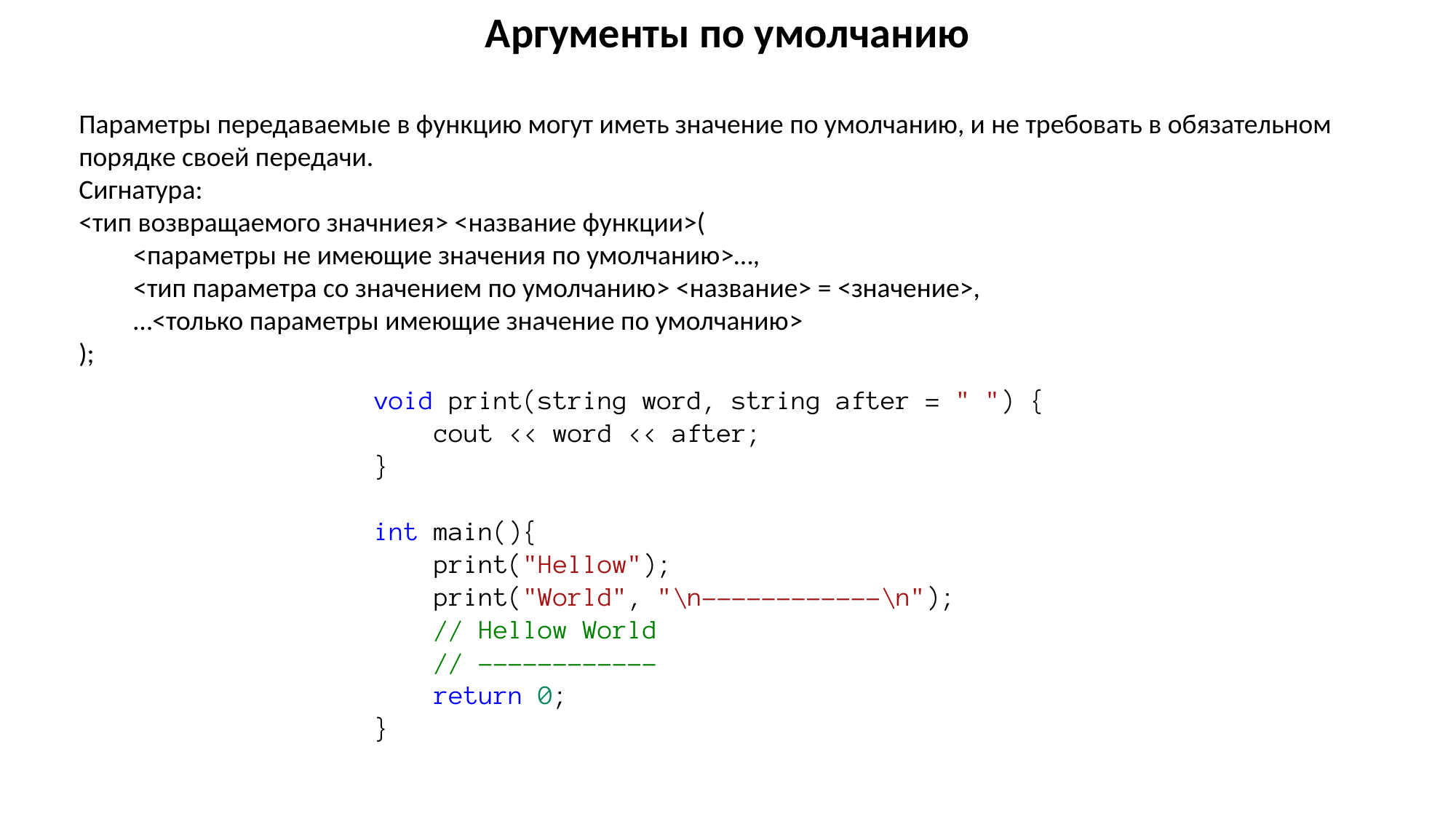

Аргументы по умолчанию
Параметры передаваемые в функцию могут иметь значение по умолчанию, и не требовать в обязательном порядке своей передачи.
Сигнатура:
<тип возвращаемого значниея> <название функции>(
<параметры не имеющие значения по умолчанию>…,
<тип параметра со значением по умолчанию> <название> = <значение>,
…<только параметры имеющие значение по умолчанию>
);
void print(string word, string after = " ") {
    cout << word << after;
}
int main(){
    print("Hellow");
    print("World", "\n------------\n");
    // Hellow World
    // ------------
    return 0;
}